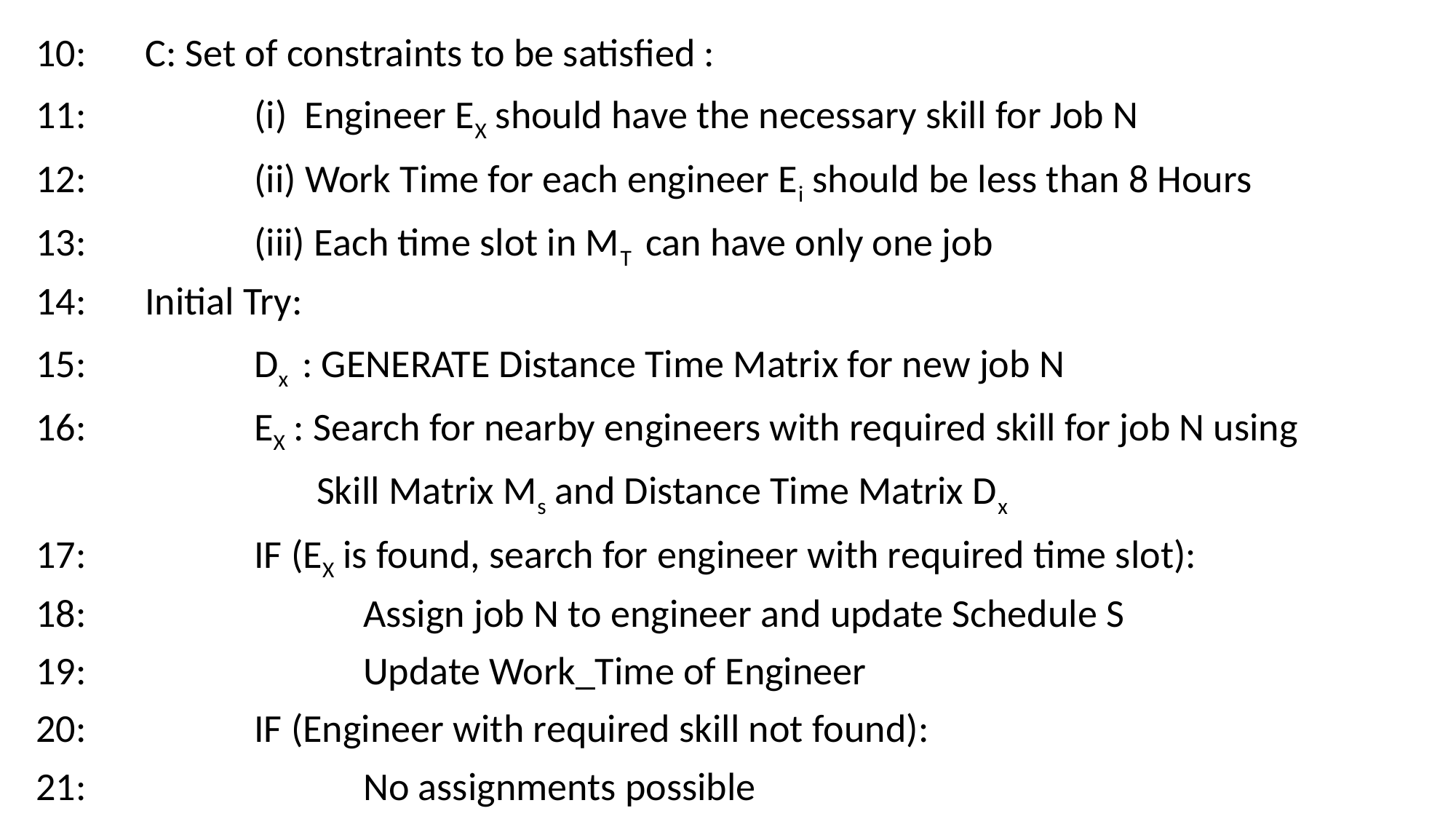

10:	C: Set of constraints to be satisfied :
11:		(i)  Engineer EX should have the necessary skill for Job N
12:		(ii) Work Time for each engineer Ei should be less than 8 Hours
13:		(iii) Each time slot in MT  can have only one job
14:	Initial Try:
15:		Dx  : GENERATE Distance Time Matrix for new job N
16:		EX : Search for nearby engineers with required skill for job N using
		       Skill Matrix Ms and Distance Time Matrix Dx
17:		IF (EX is found, search for engineer with required time slot):
18:			Assign job N to engineer and update Schedule S
19:			Update Work_Time of Engineer
20:		IF (Engineer with required skill not found):
21:			No assignments possible